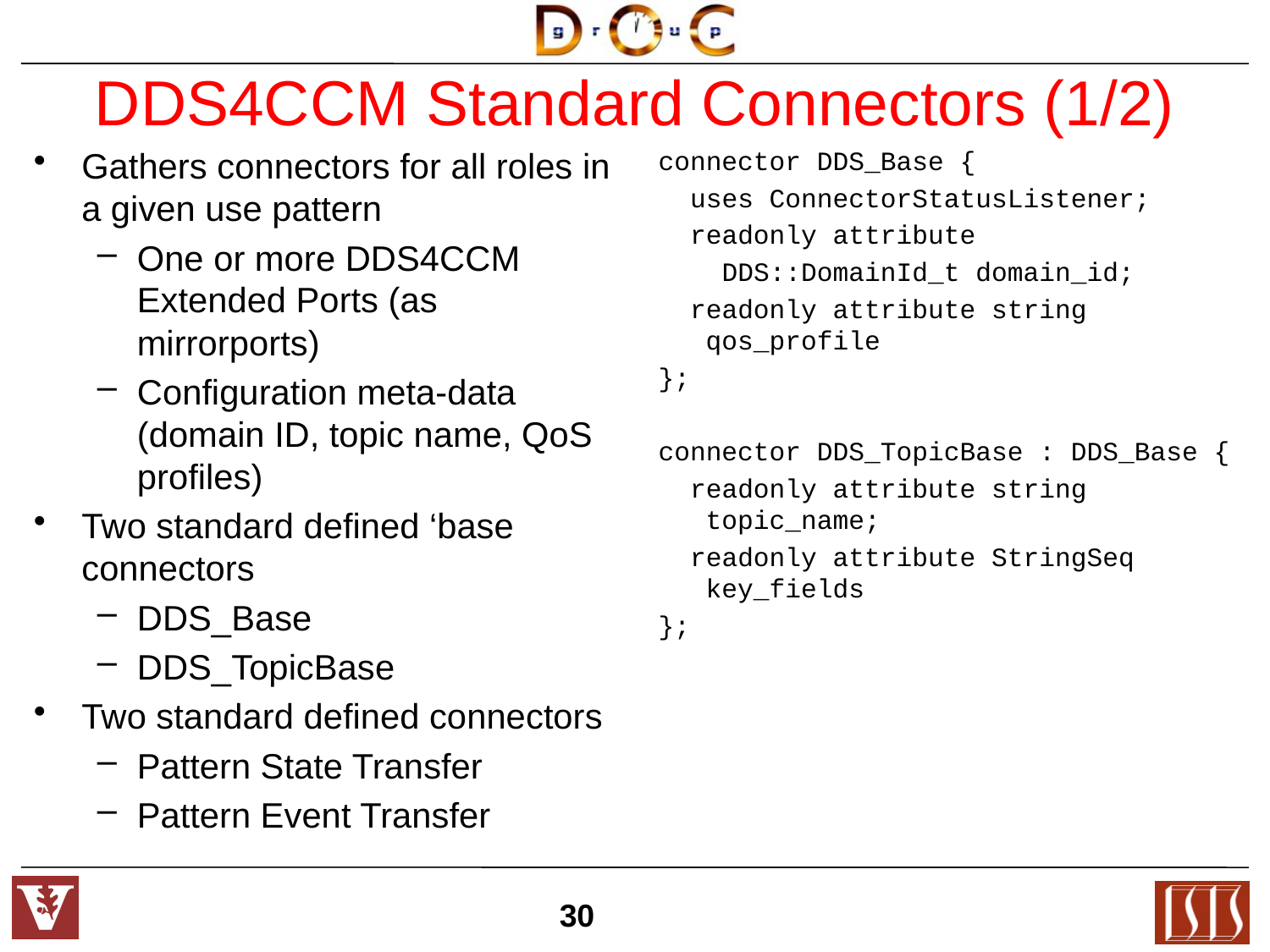

# DDS4CCM Standard Connectors (1/2)
Gathers connectors for all roles in a given use pattern
One or more DDS4CCM Extended Ports (as mirrorports)
Configuration meta-data (domain ID, topic name, QoS profiles)
Two standard defined ‘base connectors
DDS_Base
DDS_TopicBase
Two standard defined connectors
Pattern State Transfer
Pattern Event Transfer

connector DDS_Base {
  uses ConnectorStatusListener;
  readonly attribute
    DDS::DomainId_t domain_id;
  readonly attribute string qos_profile
};

connector DDS_TopicBase : DDS_Base {
  readonly attribute string   topic_name;
  readonly attribute StringSeq   key_fields
};